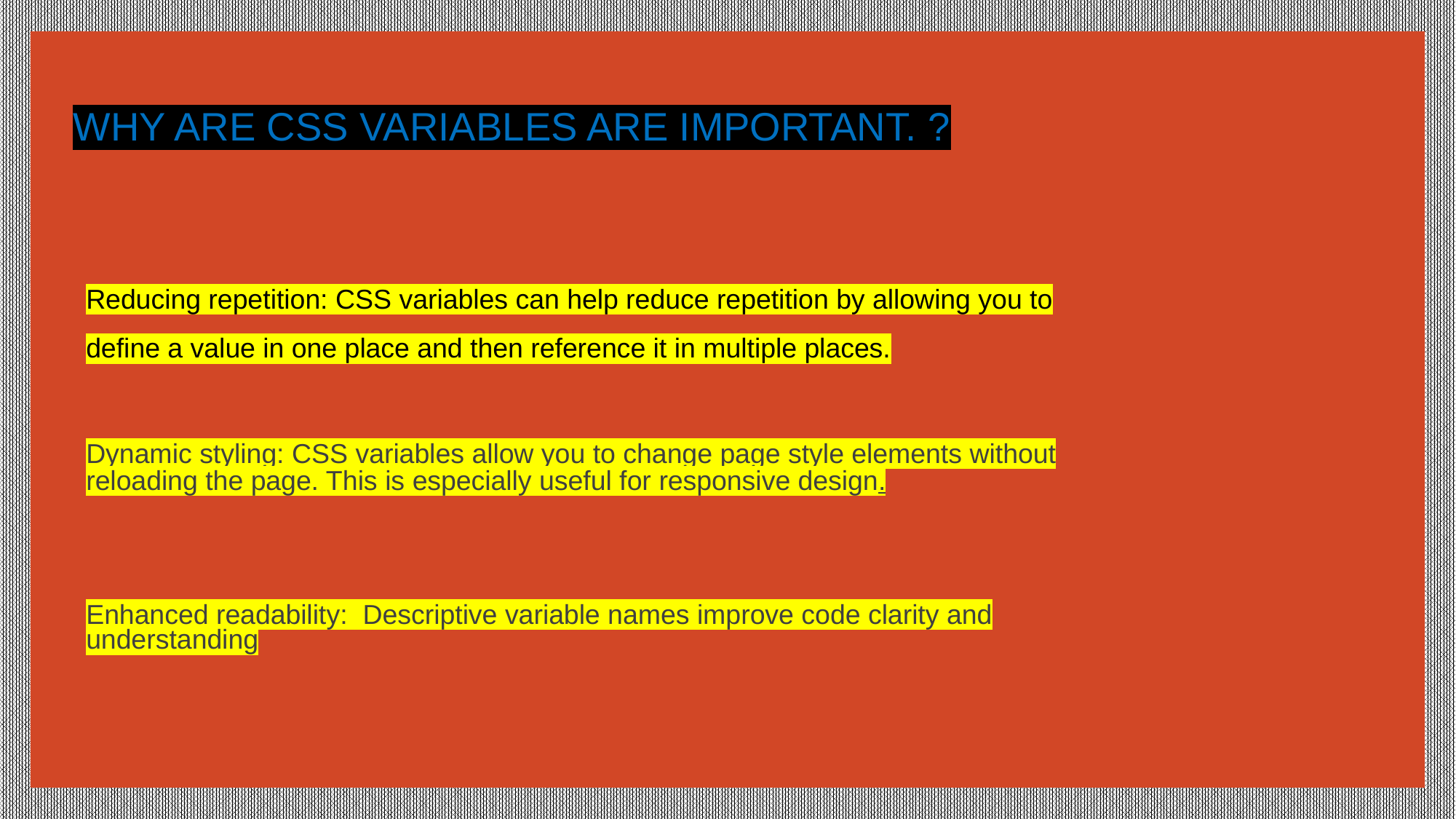

# WHY ARE CSS VARIABLES ARE IMPORTANT. ?
Reducing repetition: CSS variables can help reduce repetition by allowing you to define a value in one place and then reference it in multiple places.

Dynamic styling: CSS variables allow you to change page style elements without reloading the page. This is especially useful for responsive design.

Enhanced readability:  Descriptive variable names improve code clarity and understanding